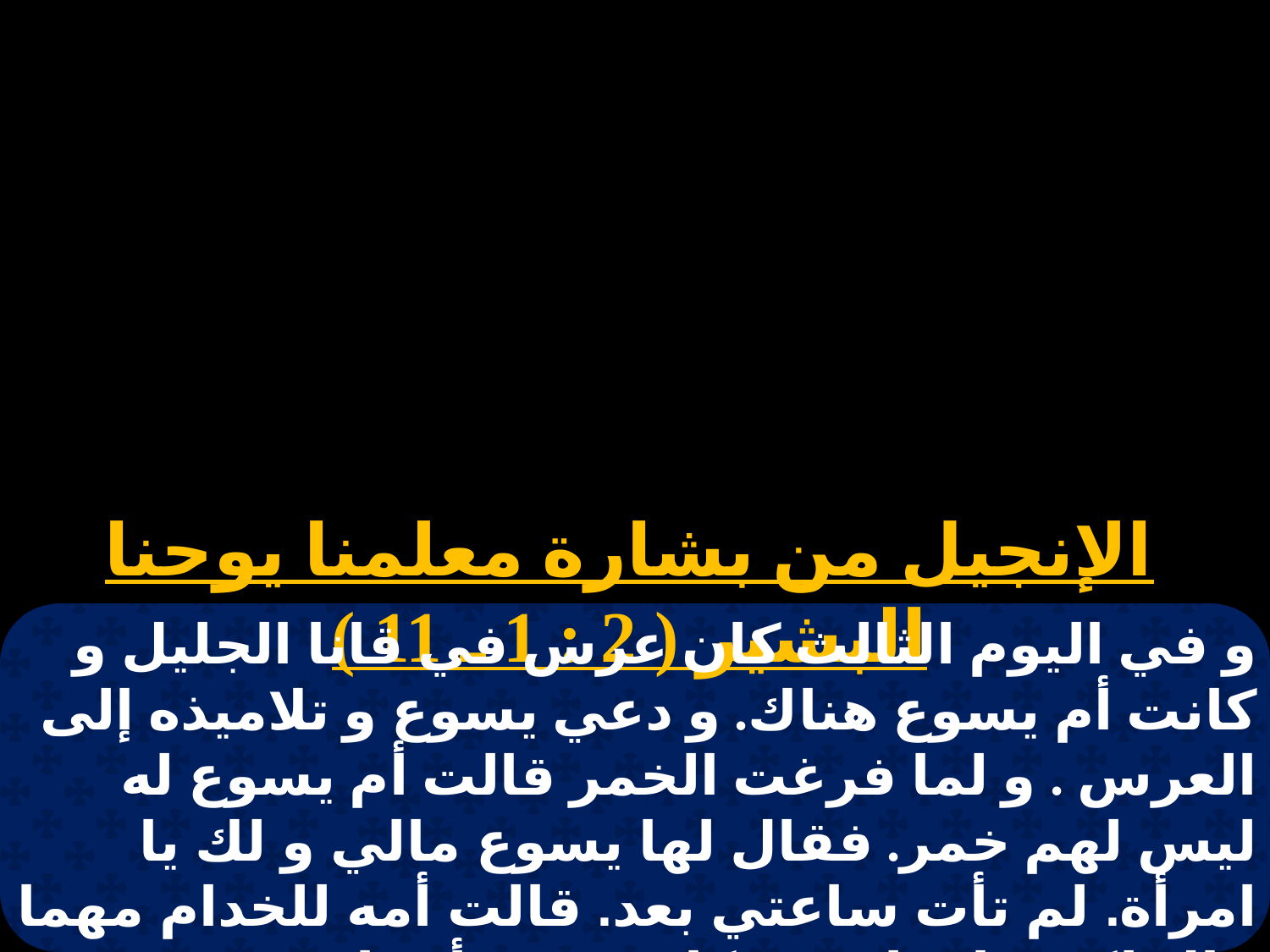

# الإنجيل من بشارة معلمنا يوحنا البشير ( 2 : 1 ـ 11 )
و في اليوم الثالث كان عرس في قانا الجليل و كانت أم يسوع هناك. و دعي يسوع و تلاميذه إلى العرس . و لما فرغت الخمر قالت أم يسوع له ليس لهم خمر. فقال لها يسوع مالي و لك يا امرأة. لم تأت ساعتي بعد. قالت أمه للخدام مهما قال لكم فإفعلوه. و كانت ستة أجران من حجر مصنوعة هناك حسب تطهير اليهود يسع كل واحد مطرين أو ثلاثة.